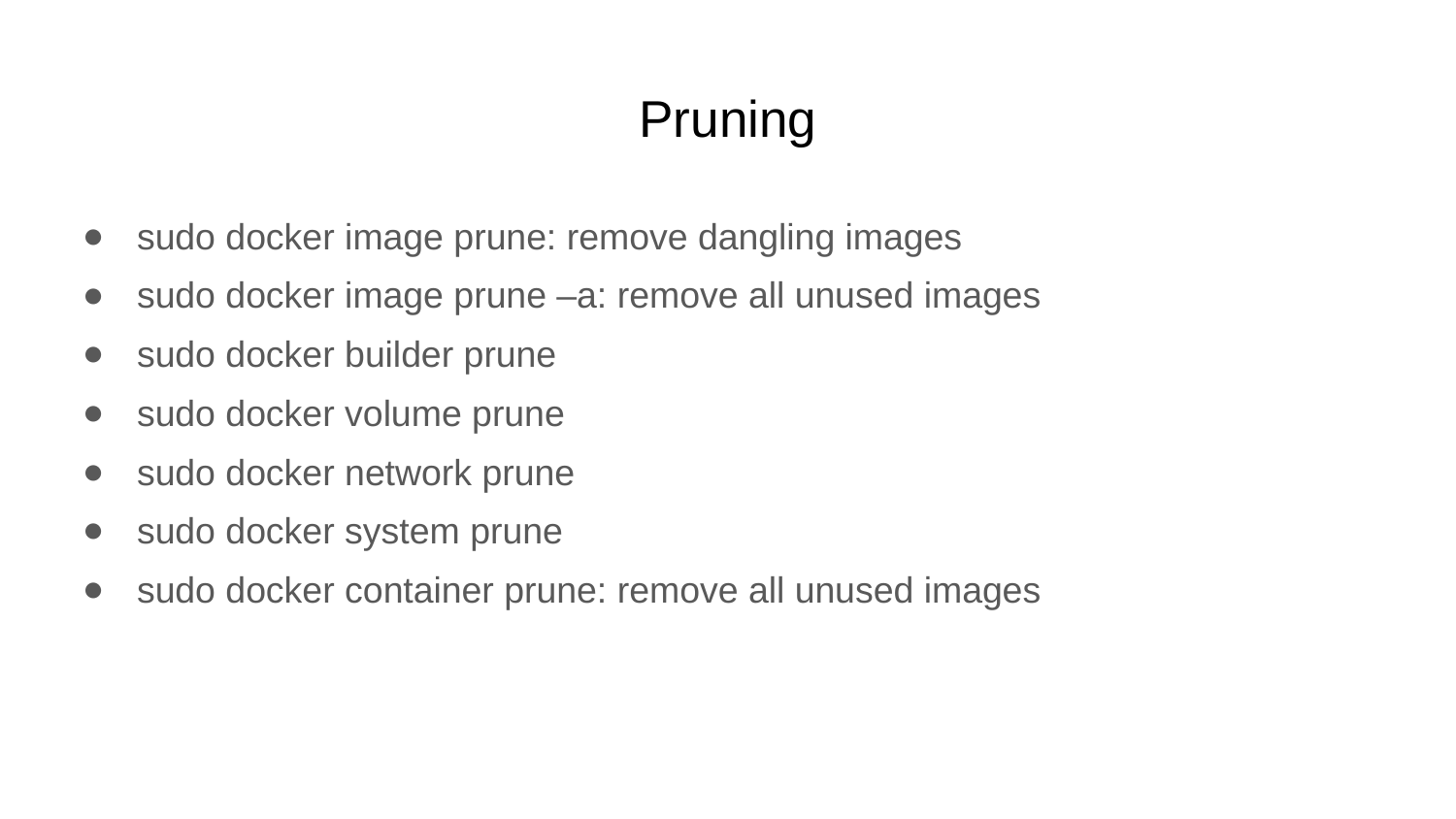

# Pruning
sudo docker image prune: remove dangling images
sudo docker image prune –a: remove all unused images
sudo docker builder prune
sudo docker volume prune
sudo docker network prune
sudo docker system prune
sudo docker container prune: remove all unused images